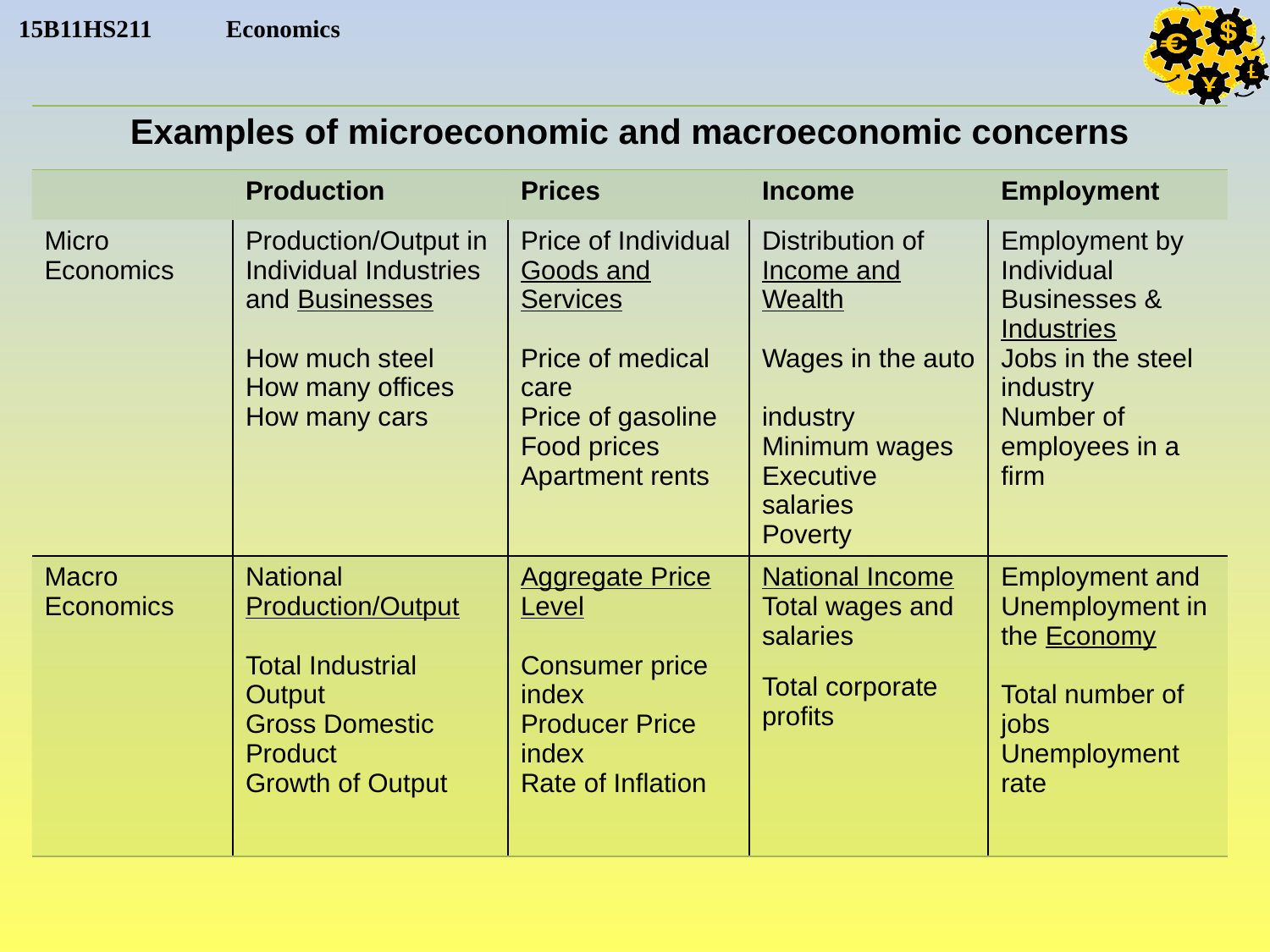

| Examples of microeconomic and macroeconomic concerns |  |  |  |  |
| --- | --- | --- | --- | --- |
|  | Production | Prices | Income | Employment |
| Micro Economics | Production/Output in Individual Industries and Businesses   How much steel How many offices How many cars | Price of Individual Goods and Services   Price of medical care Price of gasoline Food prices Apartment rents | Distribution of Income and Wealth   Wages in the auto industry Minimum wages Executive salaries Poverty | Employment by Individual Businesses & Industries Jobs in the steel industry Number of employees in a firm |
| Macro Economics | National Production/Output   Total Industrial Output Gross Domestic Product Growth of Output | Aggregate Price Level   Consumer price index Producer Price index Rate of Inflation | National Income Total wages and salaries   Total corporate profits | Employment and Unemployment in the Economy   Total number of jobs Unemployment rate |